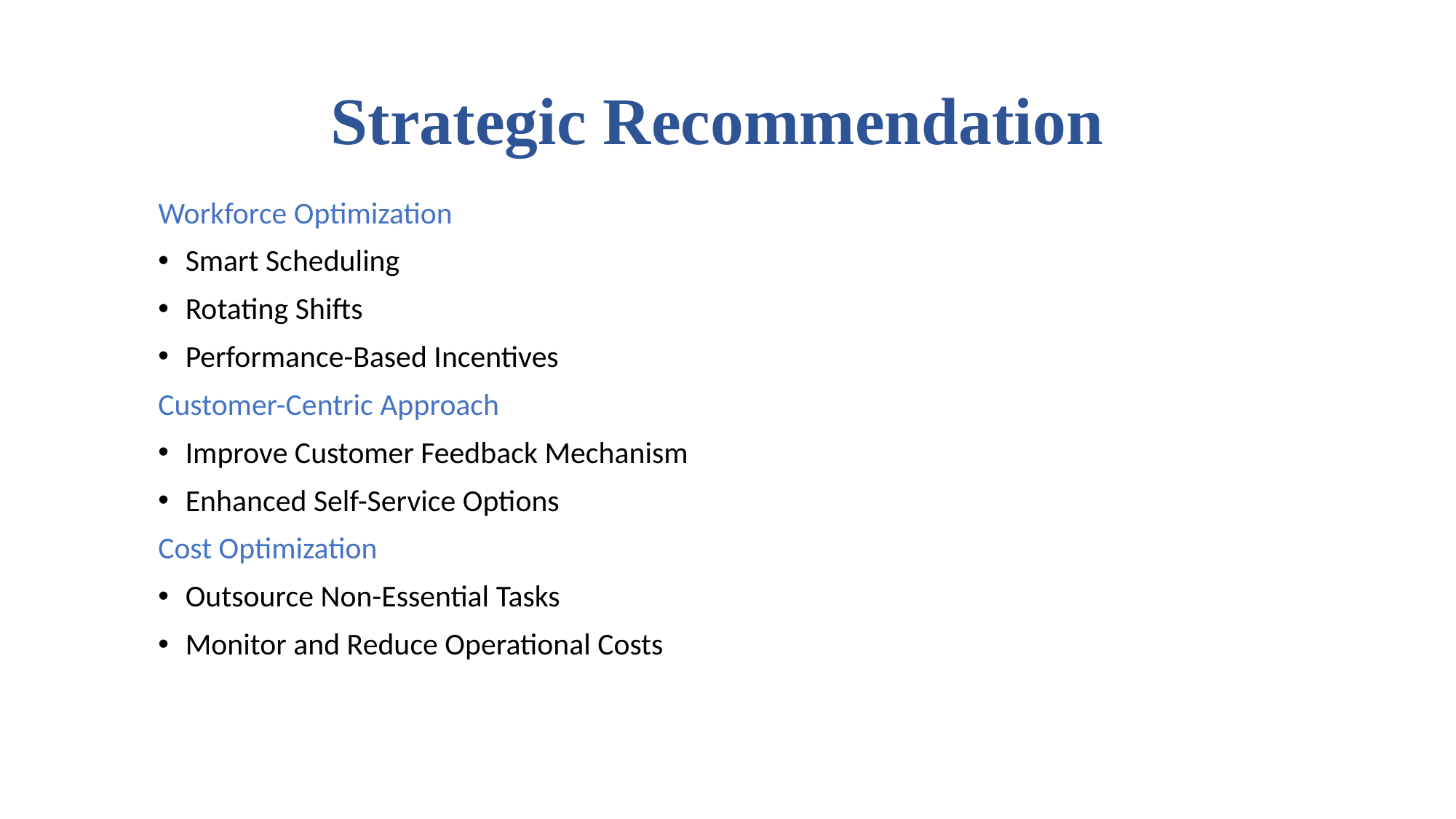

# Strategic Recommendation
Workforce Optimization
Smart Scheduling
Rotating Shifts
Performance-Based Incentives
Customer-Centric Approach
Improve Customer Feedback Mechanism
Enhanced Self-Service Options
Cost Optimization
Outsource Non-Essential Tasks
Monitor and Reduce Operational Costs